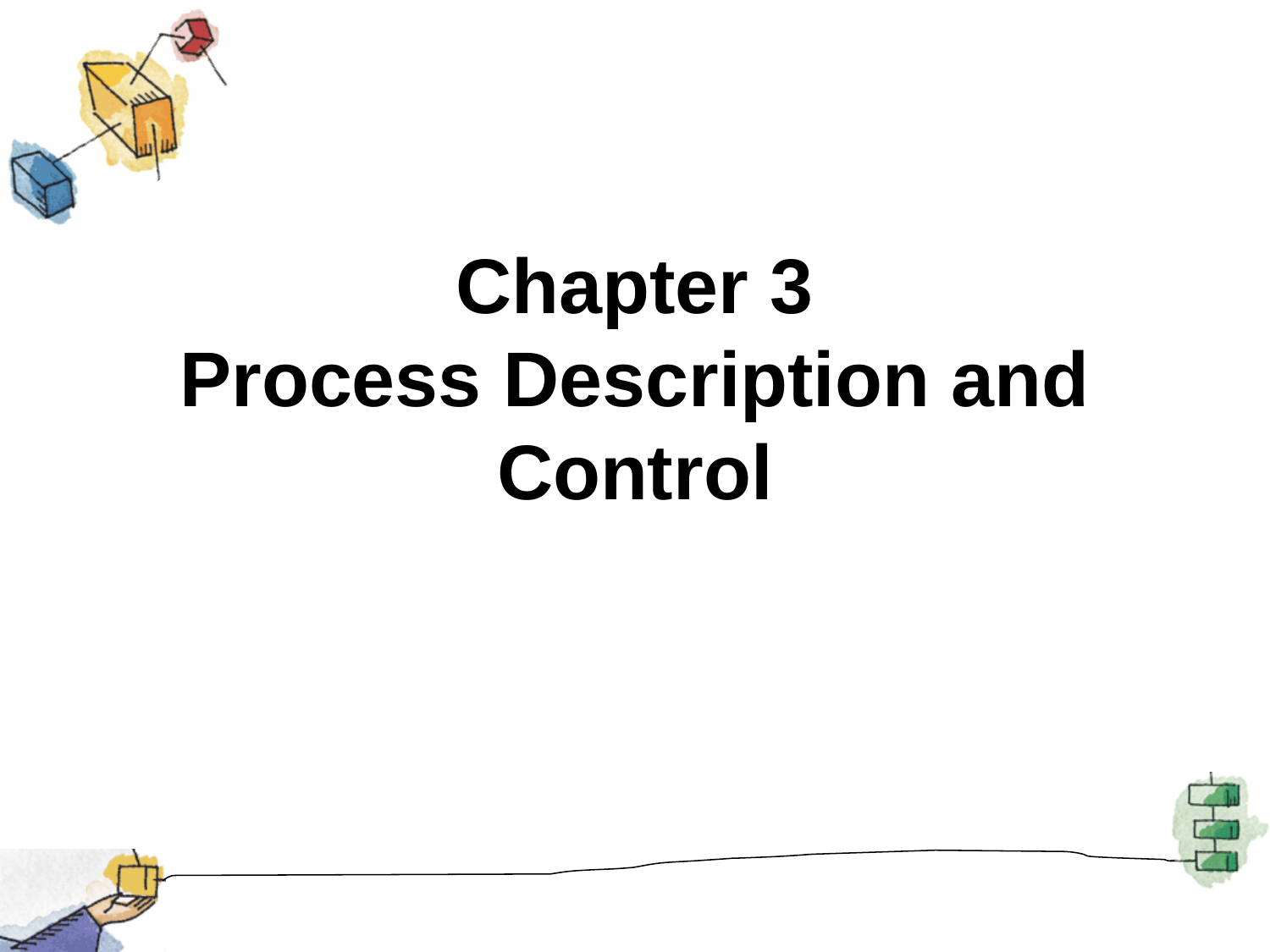

# Chapter 3 Process Description and Control